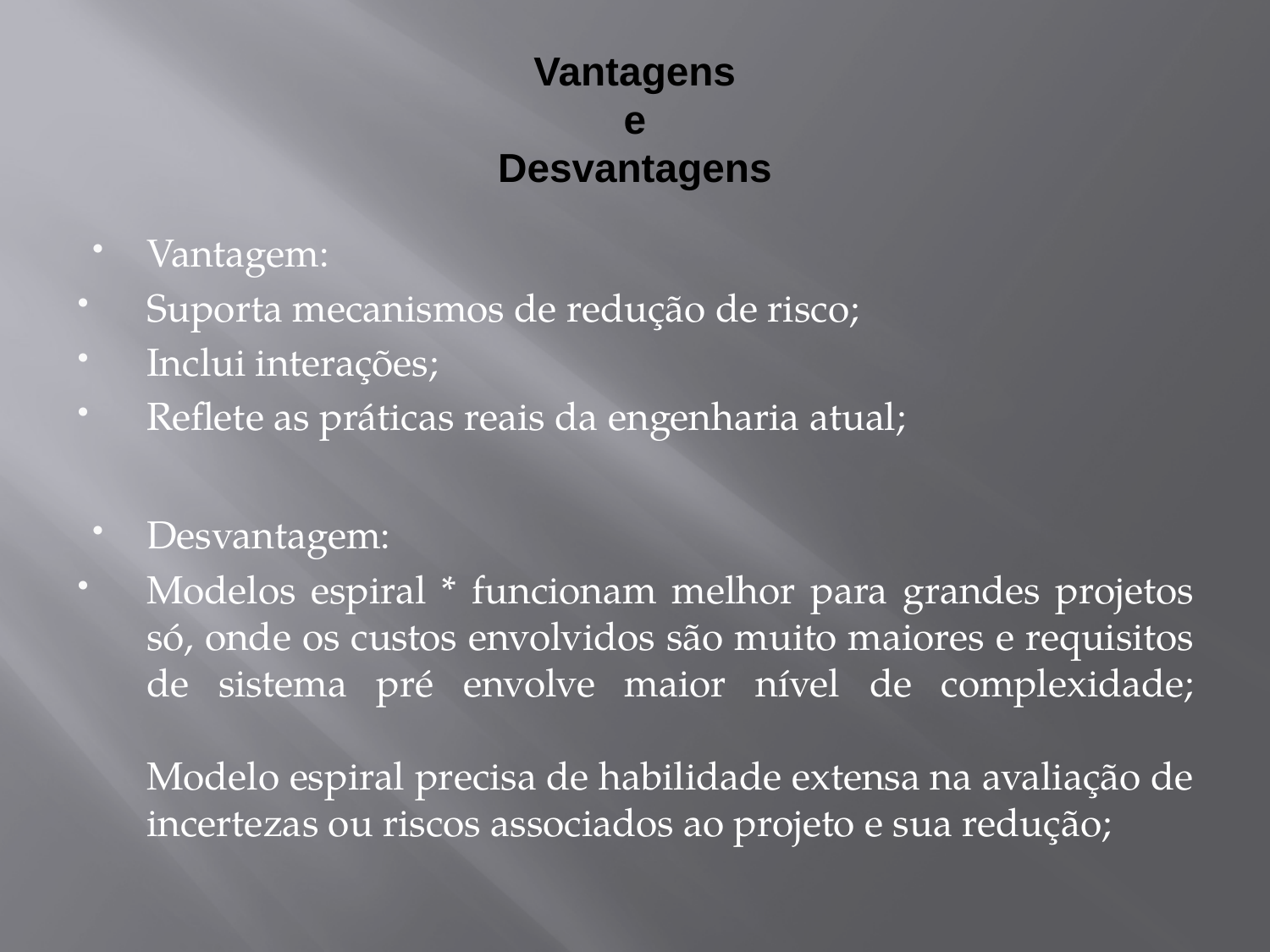

# Vantagens e Desvantagens
Vantagem:
Suporta mecanismos de redução de risco;
Inclui interações;
Reflete as práticas reais da engenharia atual;

Desvantagem:
Modelos espiral * funcionam melhor para grandes projetos só, onde os custos envolvidos são muito maiores e requisitos de sistema pré envolve maior nível de complexidade;
Modelo espiral precisa de habilidade extensa na avaliação de incertezas ou riscos associados ao projeto e sua redução;